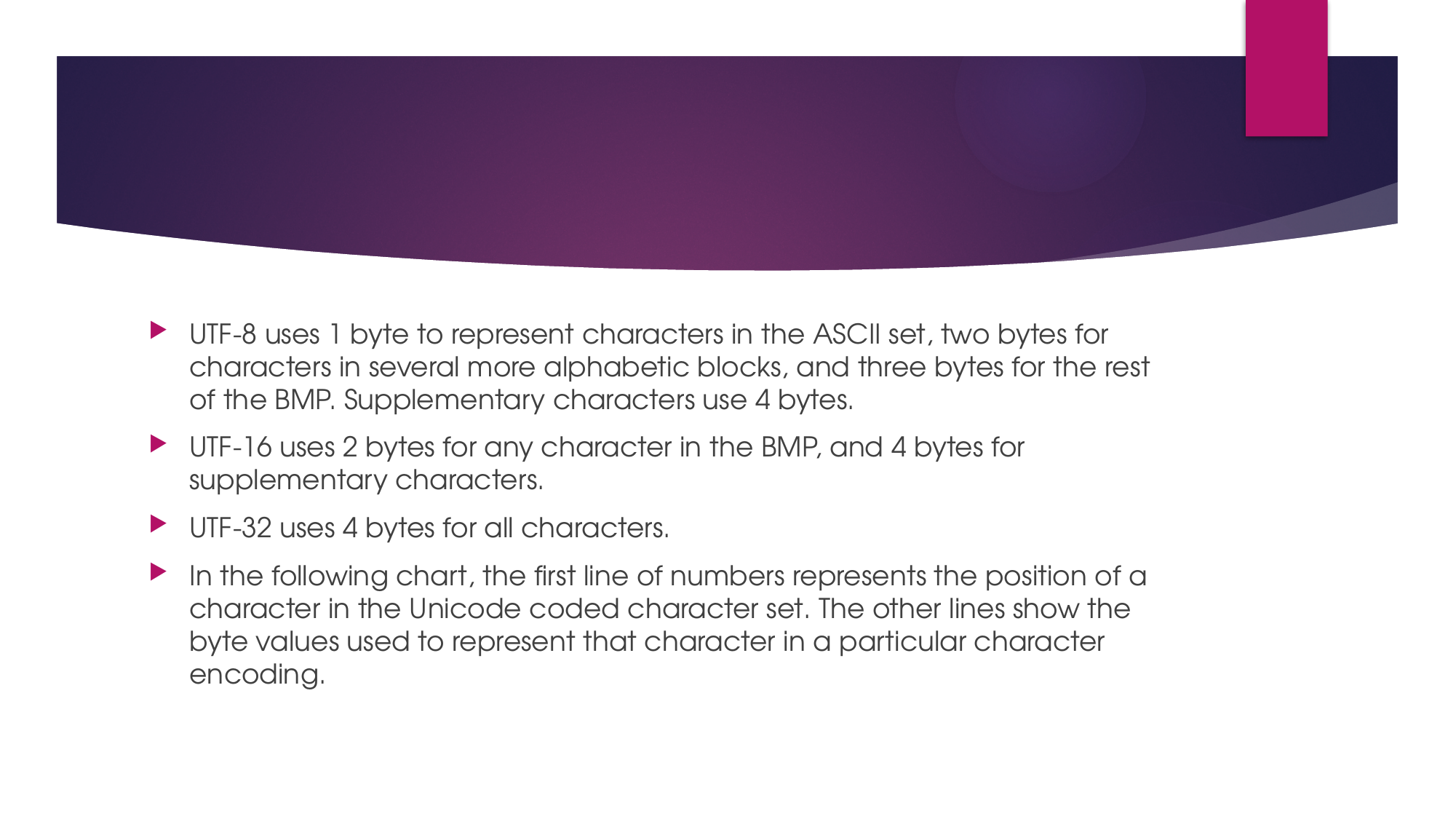

#
UTF-8 uses 1 byte to represent characters in the ASCII set, two bytes for characters in several more alphabetic blocks, and three bytes for the rest of the BMP. Supplementary characters use 4 bytes.
UTF-16 uses 2 bytes for any character in the BMP, and 4 bytes for supplementary characters.
UTF-32 uses 4 bytes for all characters.
In the following chart, the first line of numbers represents the position of a character in the Unicode coded character set. The other lines show the byte values used to represent that character in a particular character encoding.